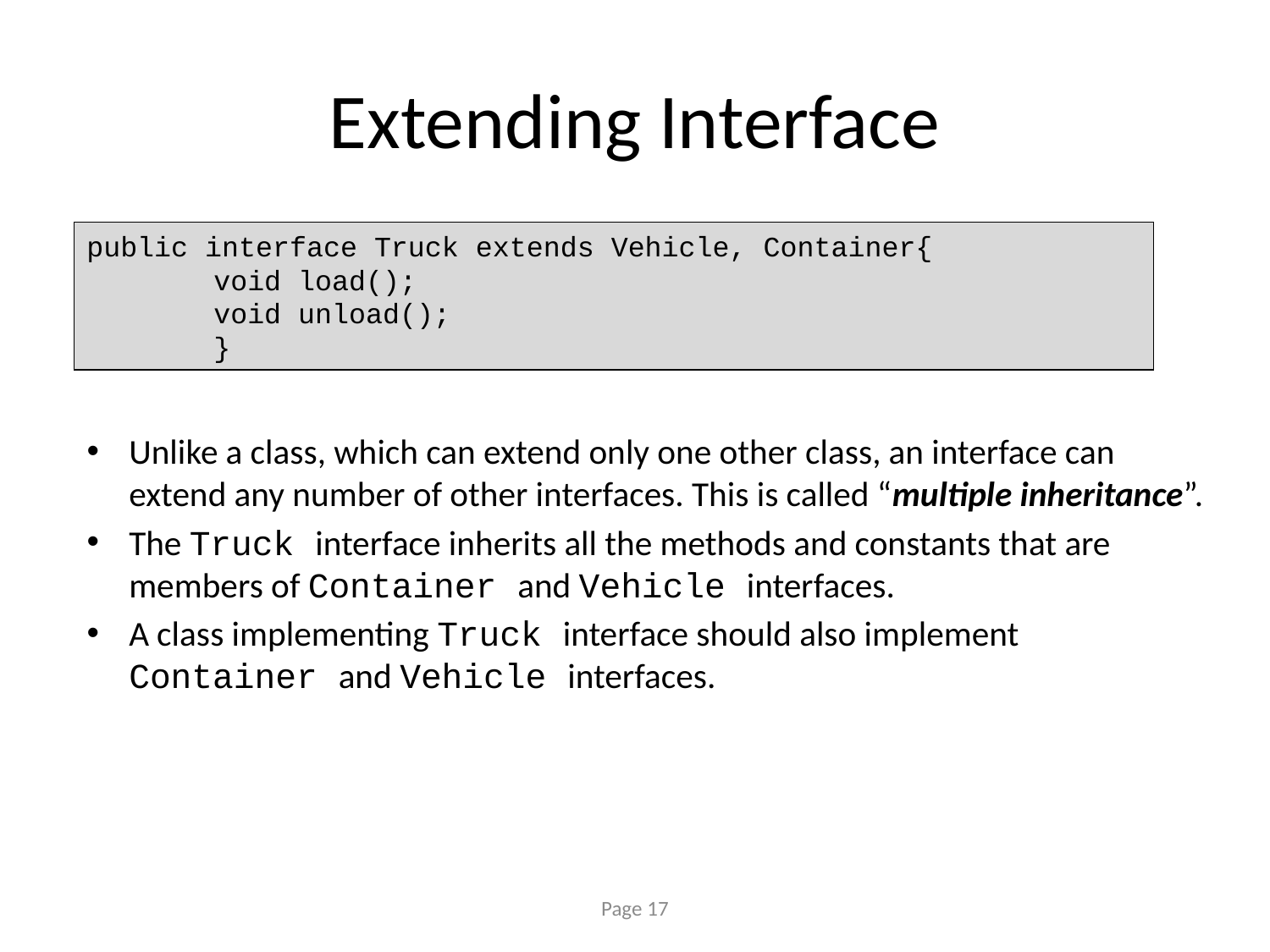

# Extending Interface
public interface Truck extends Vehicle, Container{
	void load();
	void unload();
	}
Unlike a class, which can extend only one other class, an interface can extend any number of other interfaces. This is called “multiple inheritance”.
The Truck interface inherits all the methods and constants that are members of Container and Vehicle interfaces.
A class implementing Truck interface should also implement Container and Vehicle interfaces.
Page 17